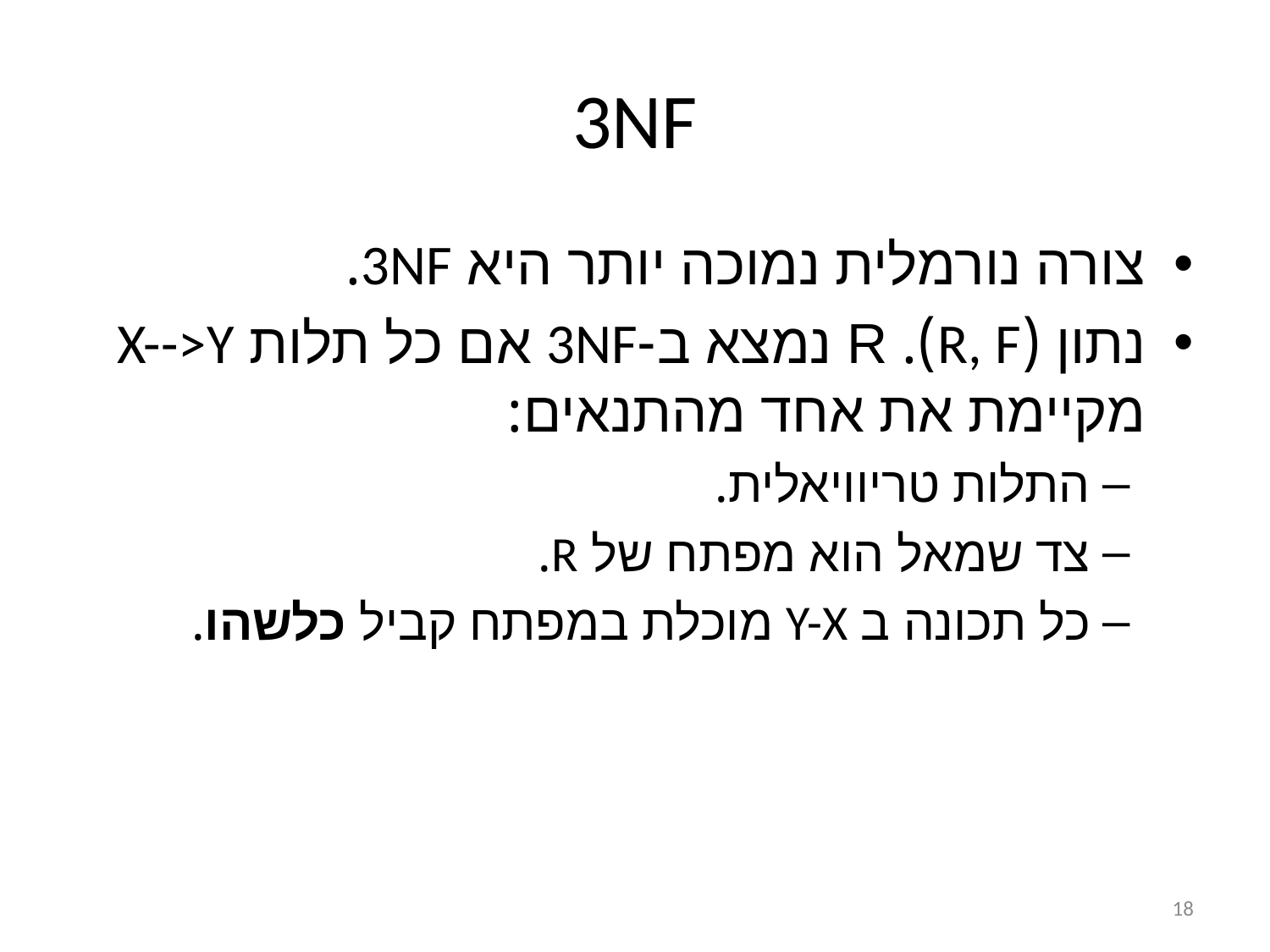

# 3NF
צורה נורמלית נמוכה יותר היא 3NF.
נתון (R, F). R נמצא ב-3NF אם כל תלות X-->Y מקיימת את אחד מהתנאים:
התלות טריוויאלית.
צד שמאל הוא מפתח של R.
כל תכונה ב Y-X מוכלת במפתח קביל כלשהו.
18